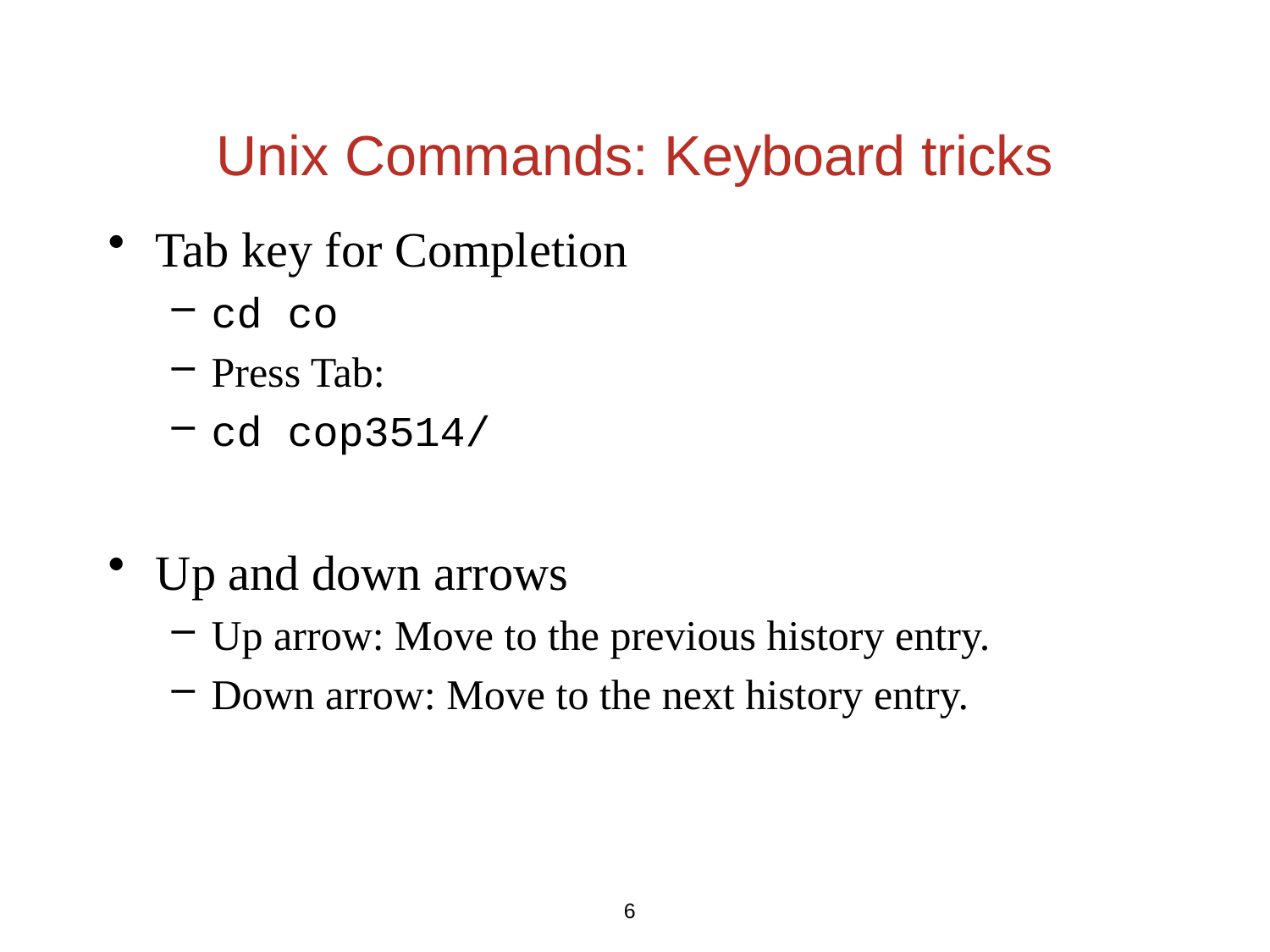

Unix Commands: Keyboard tricks
Tab key for Completion
cd co
Press Tab:
cd cop3514/

Up and down arrows
Up arrow: Move to the previous history entry.
Down arrow: Move to the next history entry.

6